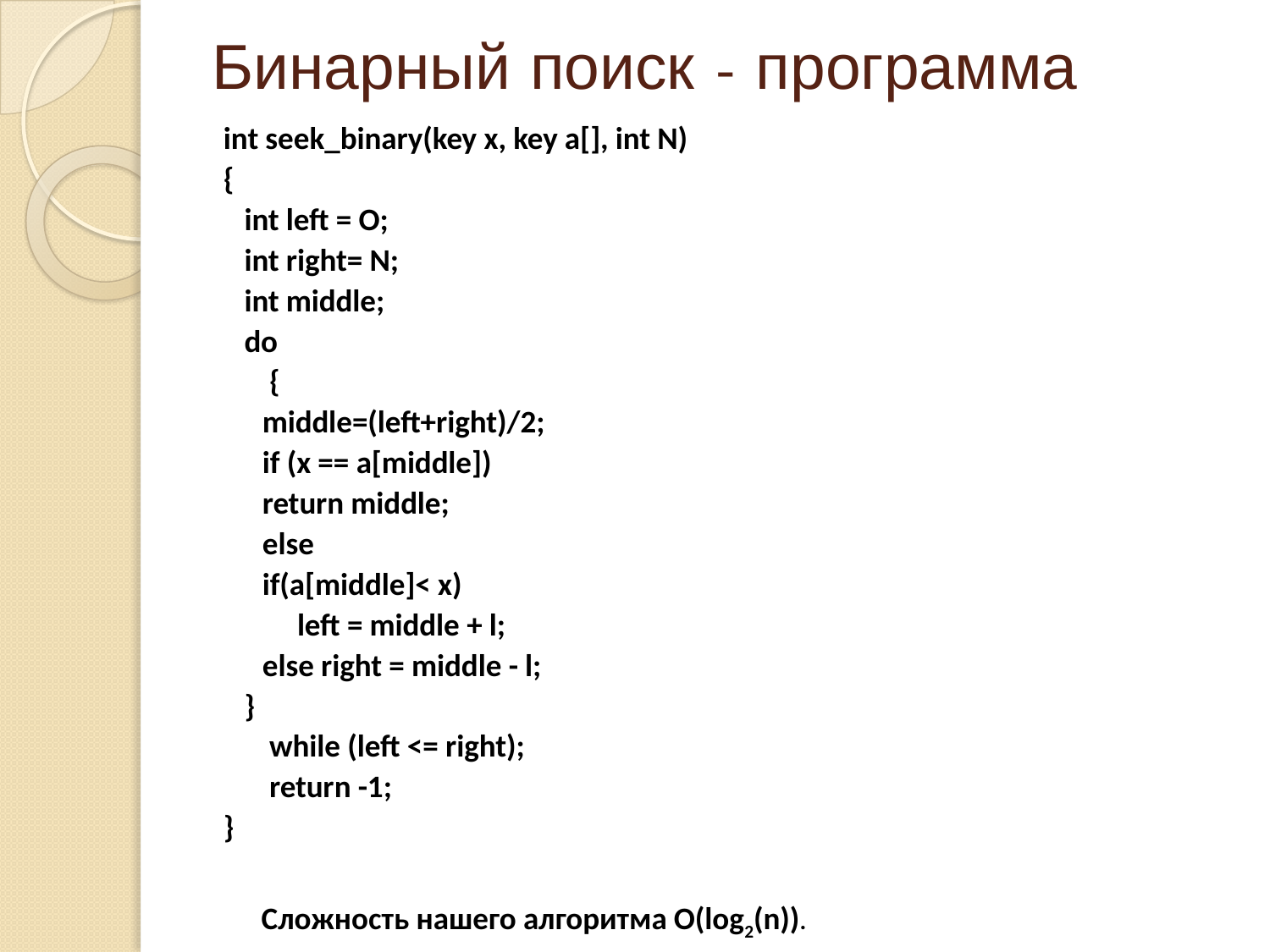

# Бинарный поиск - программа
int seek_binary(key x, key a[], int N)
{
   int left = O;
   int right= N;
   int middle;
   do
	 {
		middle=(left+right)/2;
		if (x == a[middle])
			return middle;
		else
			if(a[middle]< x)
			     left = middle + l;
			else right = middle - l;
   }
	 while (left <= right);
	 return -1;
}

Сложность нашего алгоритма О(log2(n)).